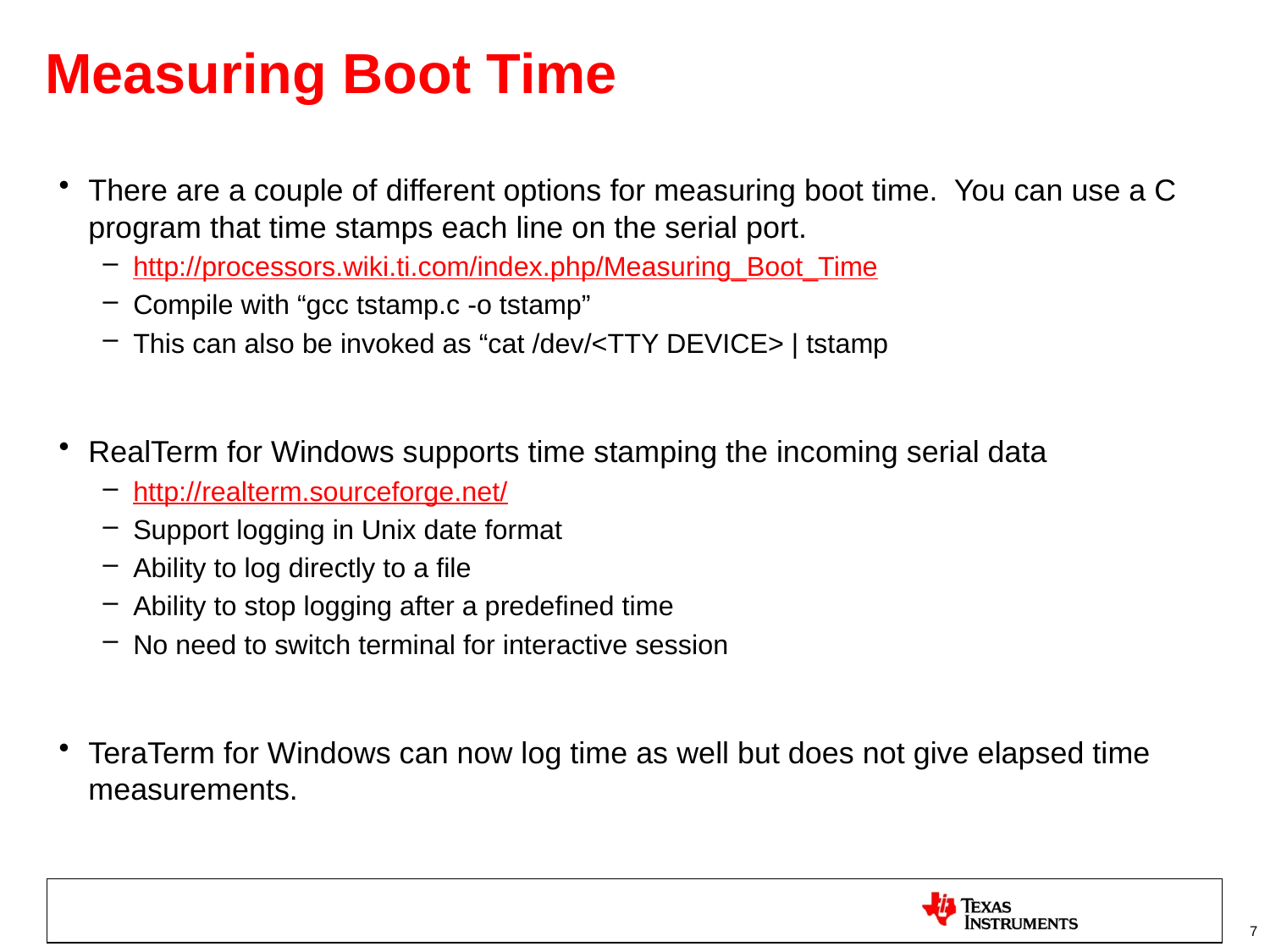

# Measuring Boot Time
There are a couple of different options for measuring boot time.  You can use a C program that time stamps each line on the serial port.
http://processors.wiki.ti.com/index.php/Measuring_Boot_Time
Compile with “gcc tstamp.c -o tstamp”
This can also be invoked as “cat /dev/<TTY DEVICE> | tstamp

RealTerm for Windows supports time stamping the incoming serial data
http://realterm.sourceforge.net/
Support logging in Unix date format
Ability to log directly to a file
Ability to stop logging after a predefined time
No need to switch terminal for interactive session

TeraTerm for Windows can now log time as well but does not give elapsed time measurements.